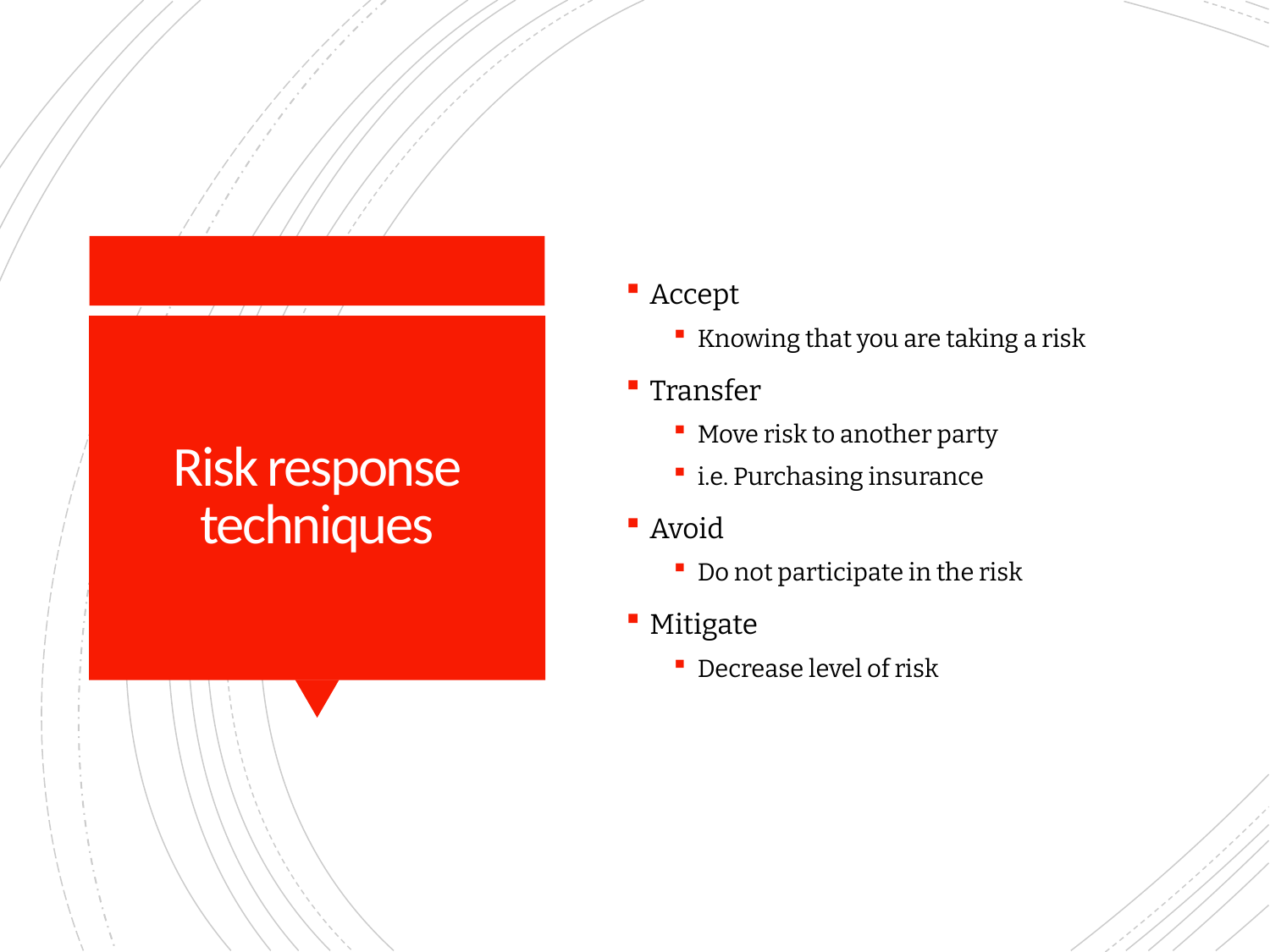

Accept
Knowing that you are taking a risk
Transfer
Move risk to another party
i.e. Purchasing insurance
Avoid
Do not participate in the risk
Mitigate
Decrease level of risk
# Risk response techniques